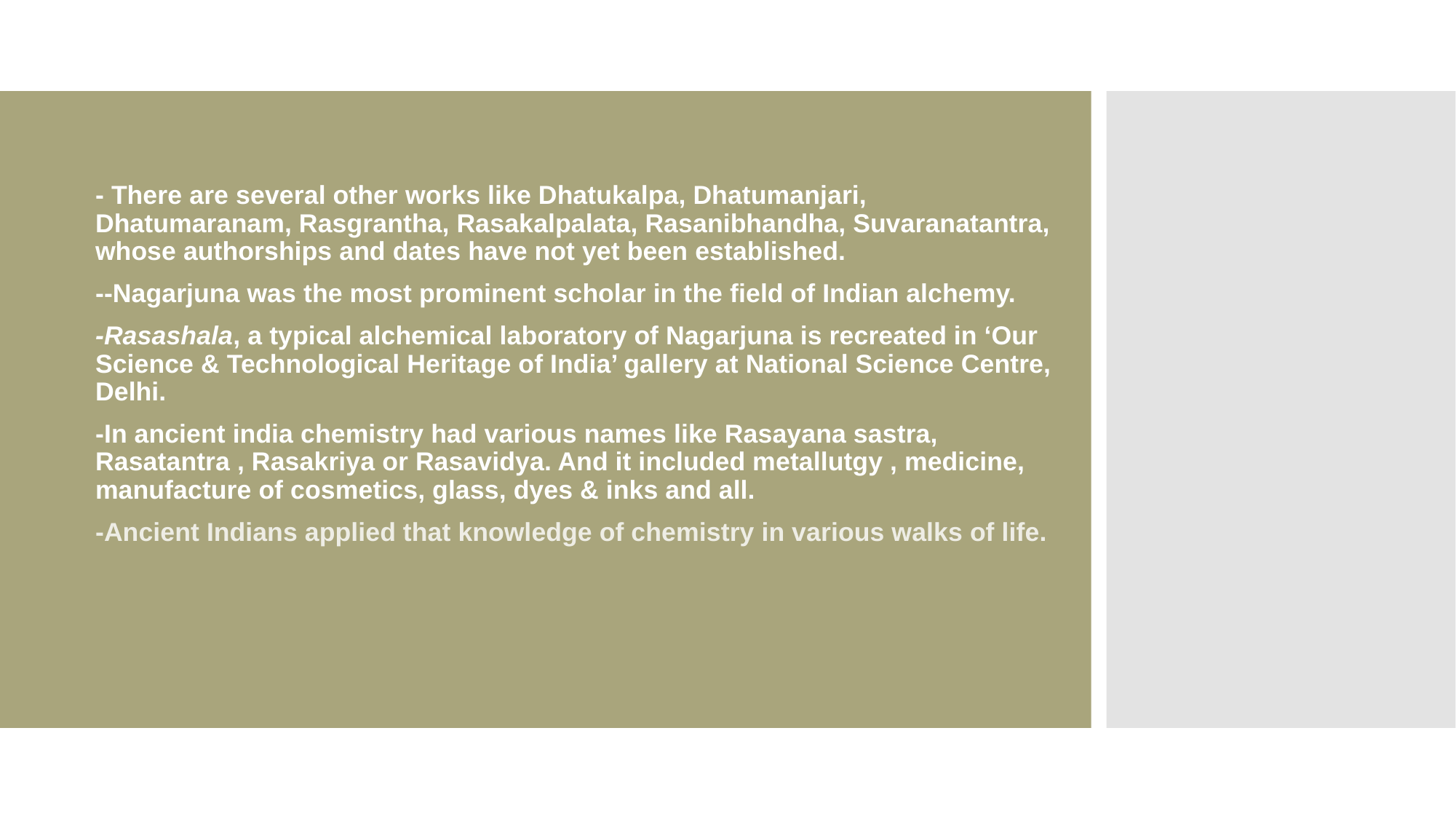

- There are several other works like Dhatukalpa, Dhatumanjari, Dhatumaranam, Rasgrantha, Rasakalpalata, Rasanibhandha, Suvaranatantra, whose authorships and dates have not yet been established.
--Nagarjuna was the most prominent scholar in the field of Indian alchemy.
-Rasashala, a typical alchemical laboratory of Nagarjuna is recreated in ‘Our Science & Technological Heritage of India’ gallery at National Science Centre, Delhi.
-In ancient india chemistry had various names like Rasayana sastra, Rasatantra , Rasakriya or Rasavidya. And it included metallutgy , medicine, manufacture of cosmetics, glass, dyes & inks and all.
-Ancient Indians applied that knowledge of chemistry in various walks of life.